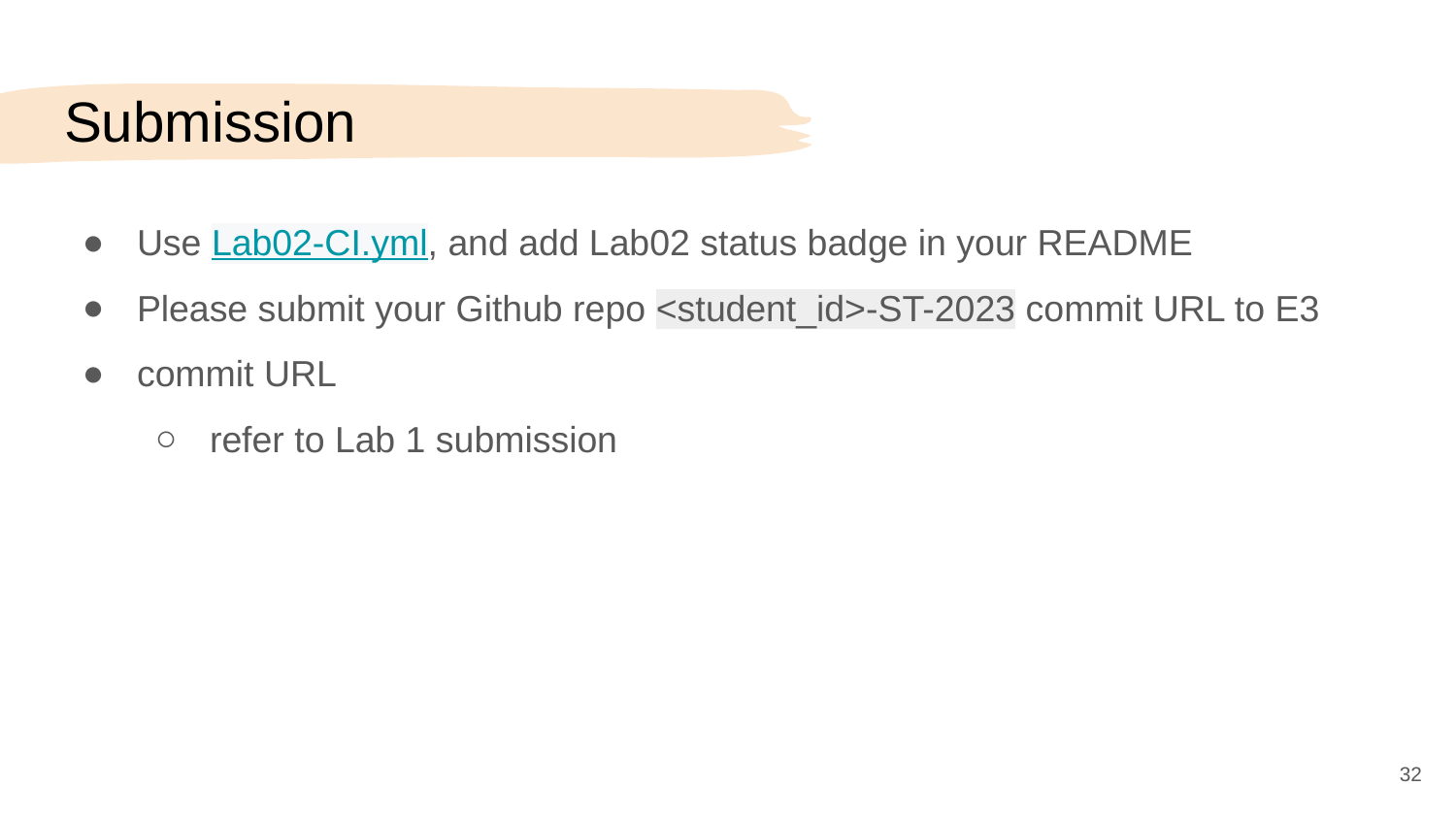

# Submission

Use Lab02-CI.yml, and add Lab02 status badge in your README
Please submit your Github repo <student_id>-ST-2023 commit URL to E3
commit URL
refer to Lab 1 submission
32